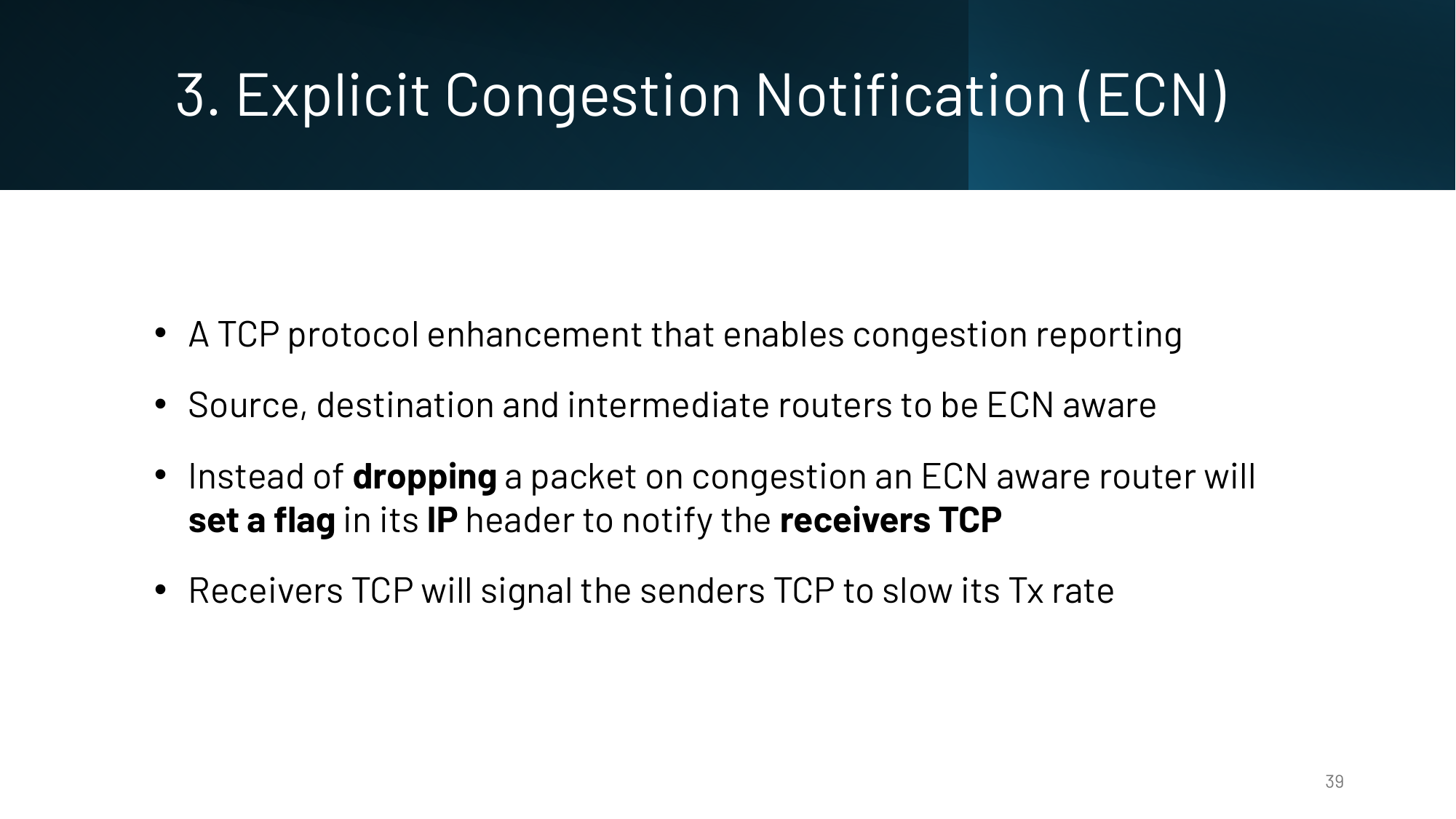

# 3. Explicit Congestion Notification (ECN)

A TCP protocol enhancement that enables congestion reporting
Source, destination and intermediate routers to be ECN aware
Instead of dropping a packet on congestion an ECN aware router will set a flag in its IP header to notify the receivers TCP
Receivers TCP will signal the senders TCP to slow its Tx rate
39